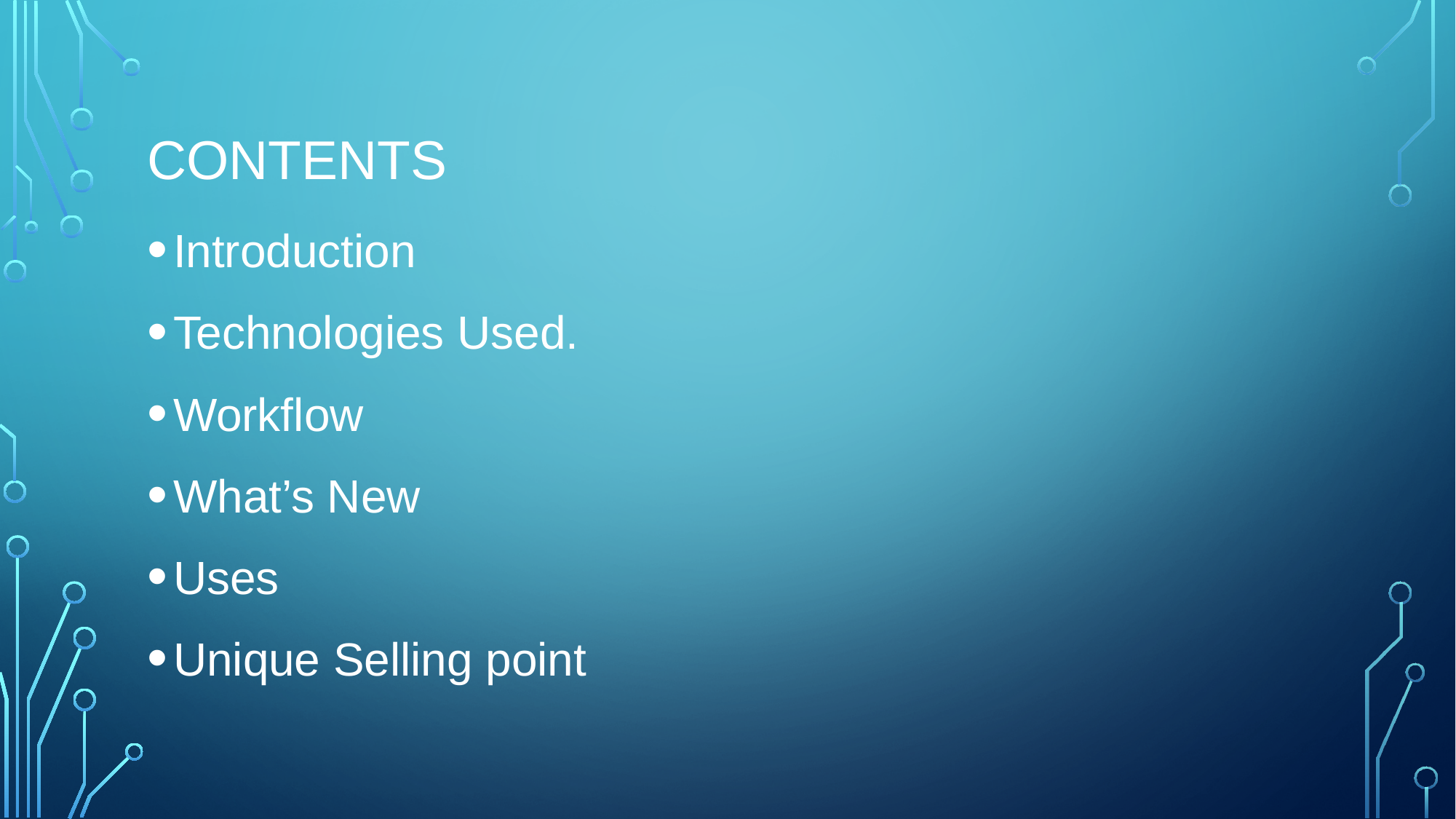

# Contents
Introduction
Technologies Used.
Workflow
What’s New
Uses
Unique Selling point